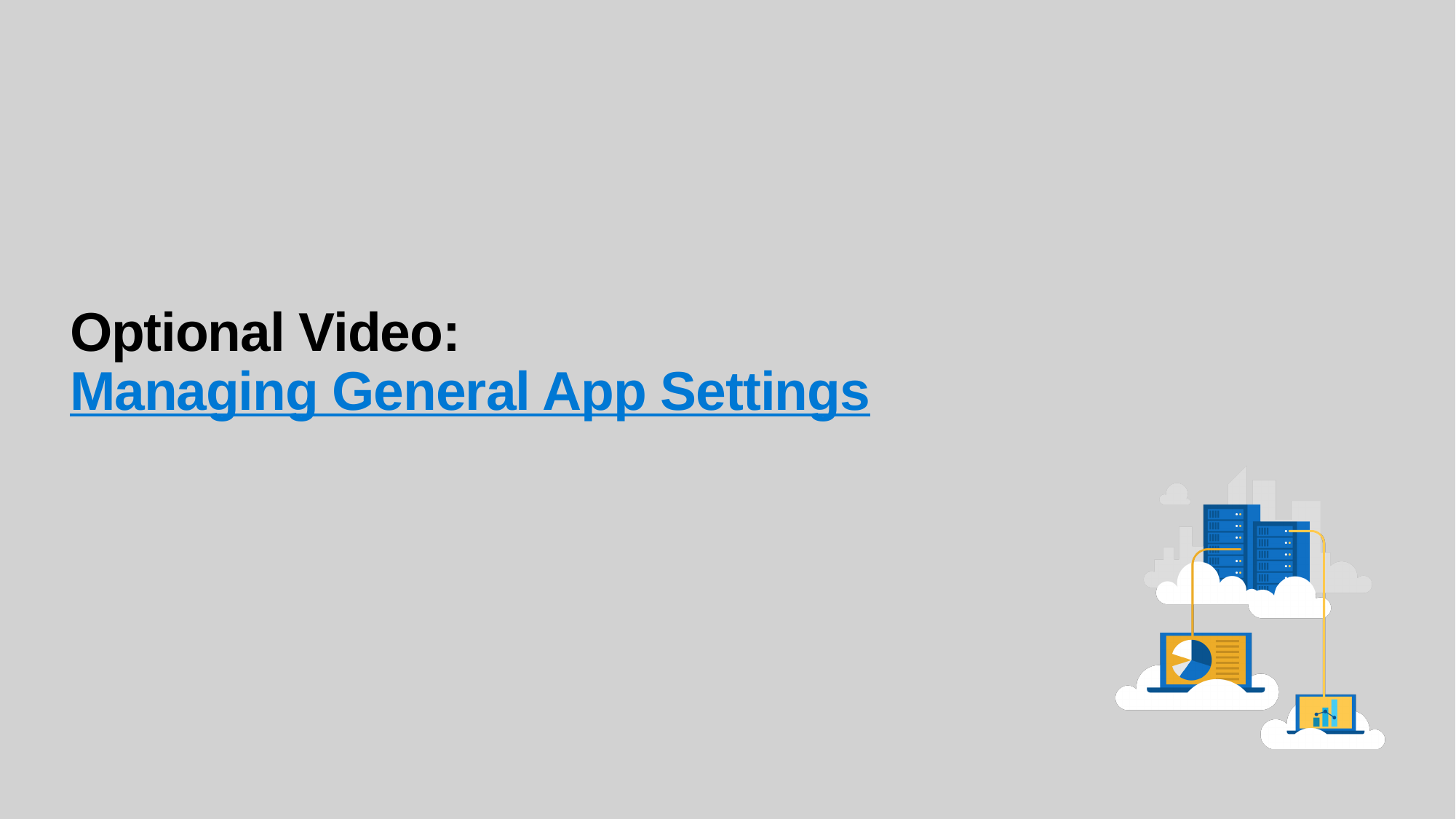

# Optional Video: Managing General App Settings